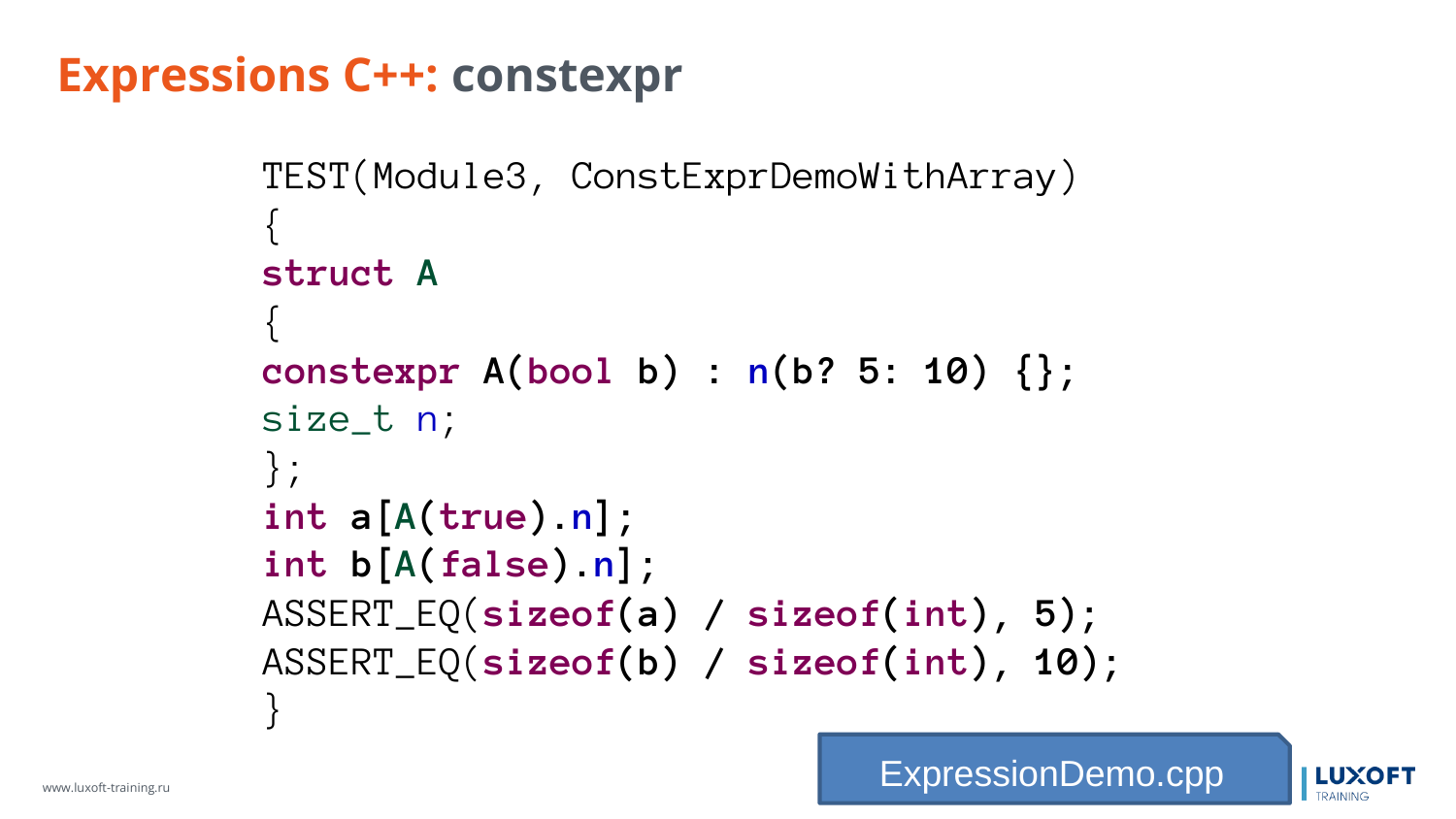

Expressions C++: constexpr
TEST(Module3, ConstExprDemoWithArray)
{
struct A
{
constexpr A(bool b) : n(b? 5: 10) {};
size_t n;
};
int a[A(true).n];
int b[A(false).n];
ASSERT_EQ(sizeof(a) / sizeof(int), 5);
ASSERT_EQ(sizeof(b) / sizeof(int), 10);
}
ExpressionDemo.cpp